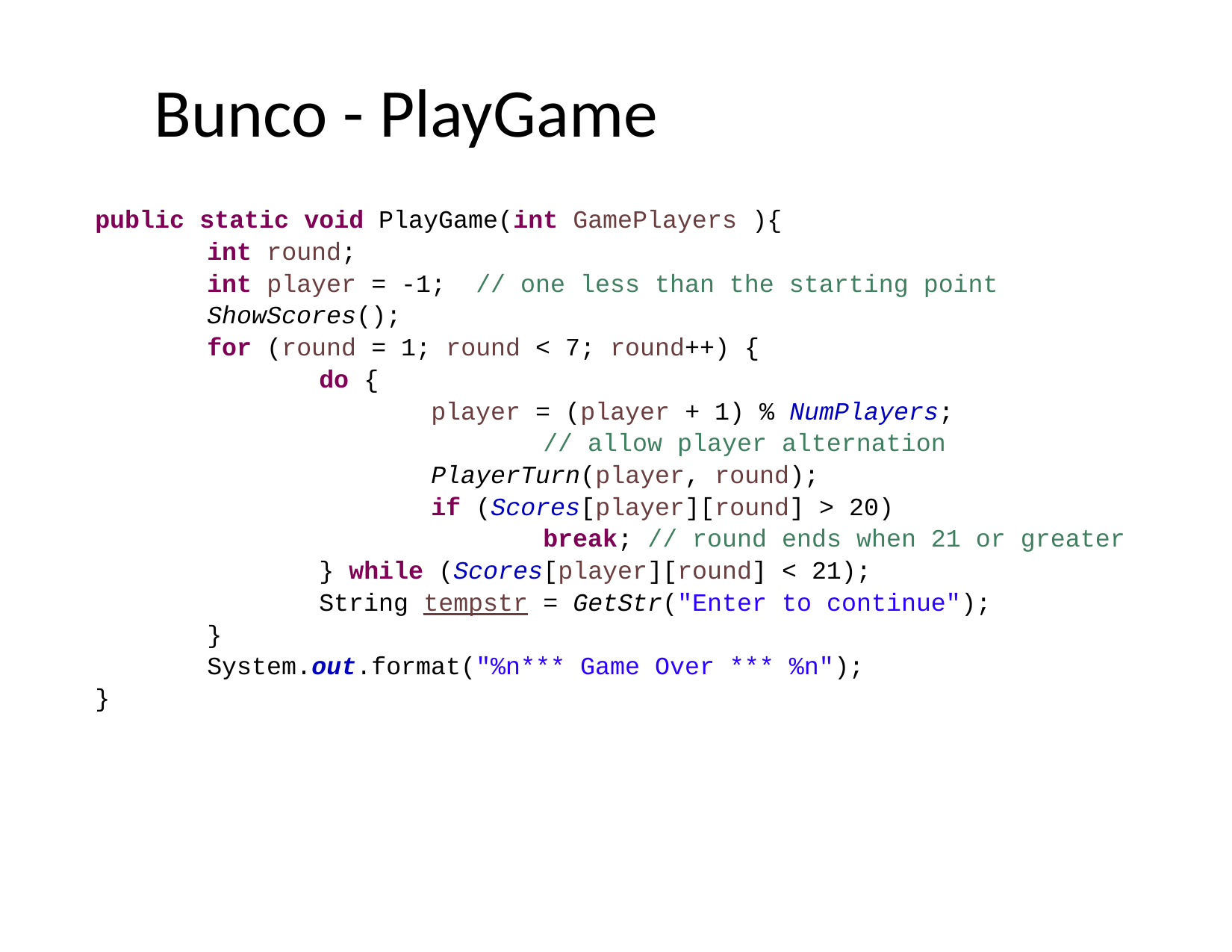

# Bunco - PlayGame
public static void PlayGame(int GamePlayers ){
	int round;
	int player = -1;  // one less than the starting point
	ShowScores();
	for (round = 1; round < 7; round++) {
		do {
			player = (player + 1) % NumPlayers;
				// allow player alternation
			PlayerTurn(player, round);
			if (Scores[player][round] > 20)
				break; // round ends when 21 or greater
		} while (Scores[player][round] < 21);
		String tempstr = GetStr("Enter to continue");
	}
	System.out.format("%n*** Game Over *** %n");
}